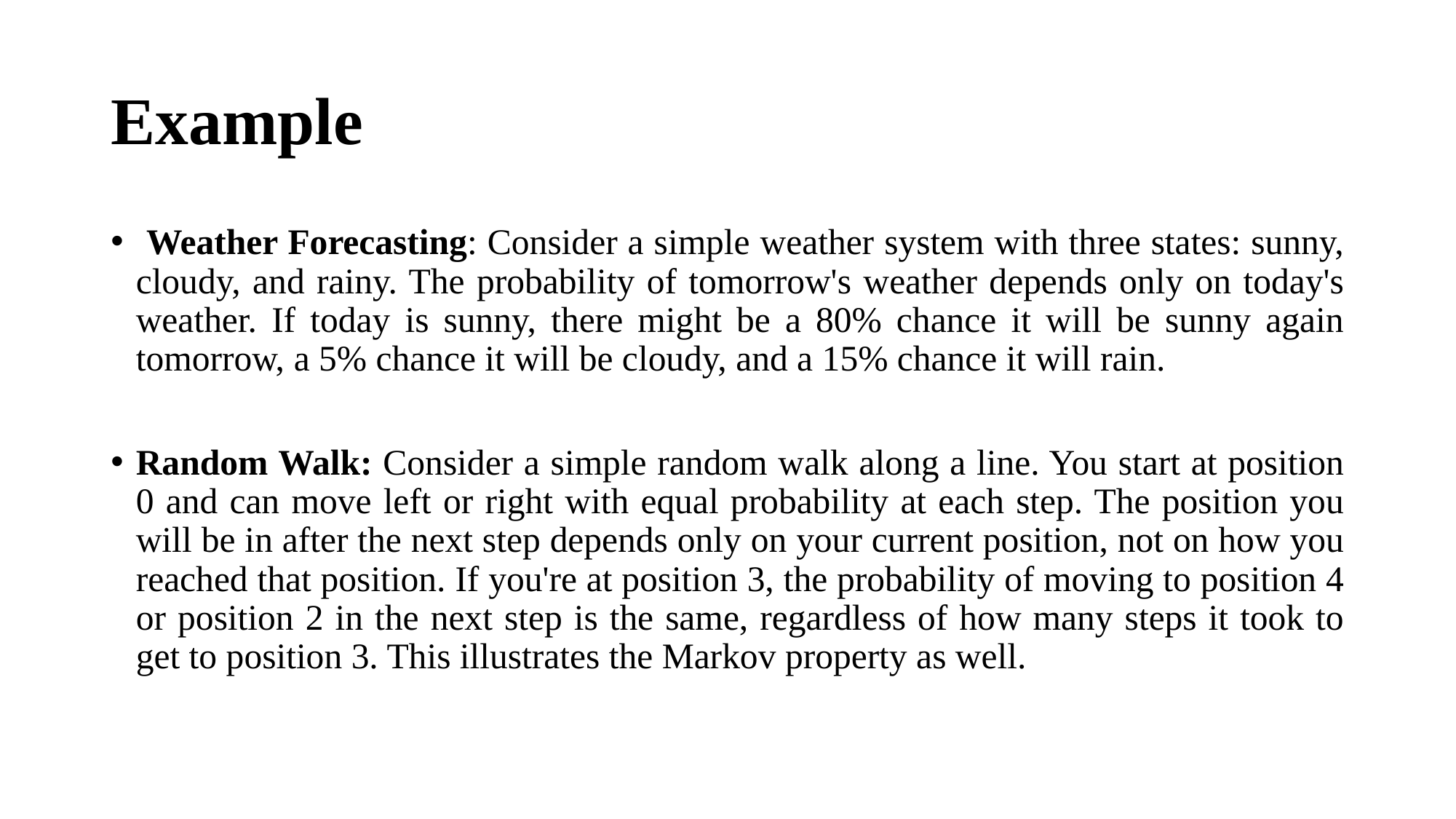

# Example
 Weather Forecasting: Consider a simple weather system with three states: sunny, cloudy, and rainy. The probability of tomorrow's weather depends only on today's weather. If today is sunny, there might be a 80% chance it will be sunny again tomorrow, a 5% chance it will be cloudy, and a 15% chance it will rain.

Random Walk: Consider a simple random walk along a line. You start at position 0 and can move left or right with equal probability at each step. The position you will be in after the next step depends only on your current position, not on how you reached that position. If you're at position 3, the probability of moving to position 4 or position 2 in the next step is the same, regardless of how many steps it took to get to position 3. This illustrates the Markov property as well.